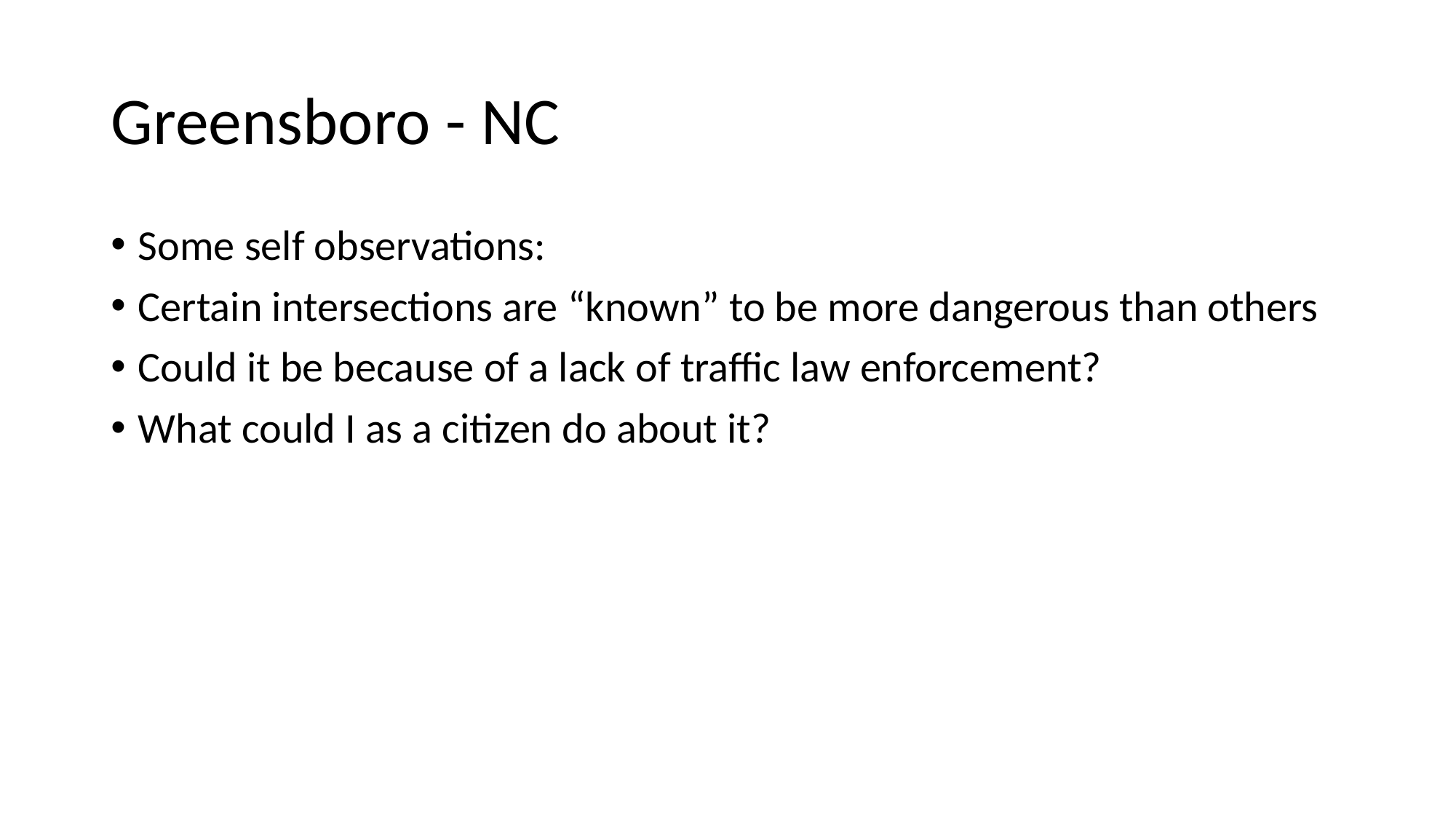

# Greensboro - NC
Some self observations:
Certain intersections are “known” to be more dangerous than others
Could it be because of a lack of traffic law enforcement?
What could I as a citizen do about it?